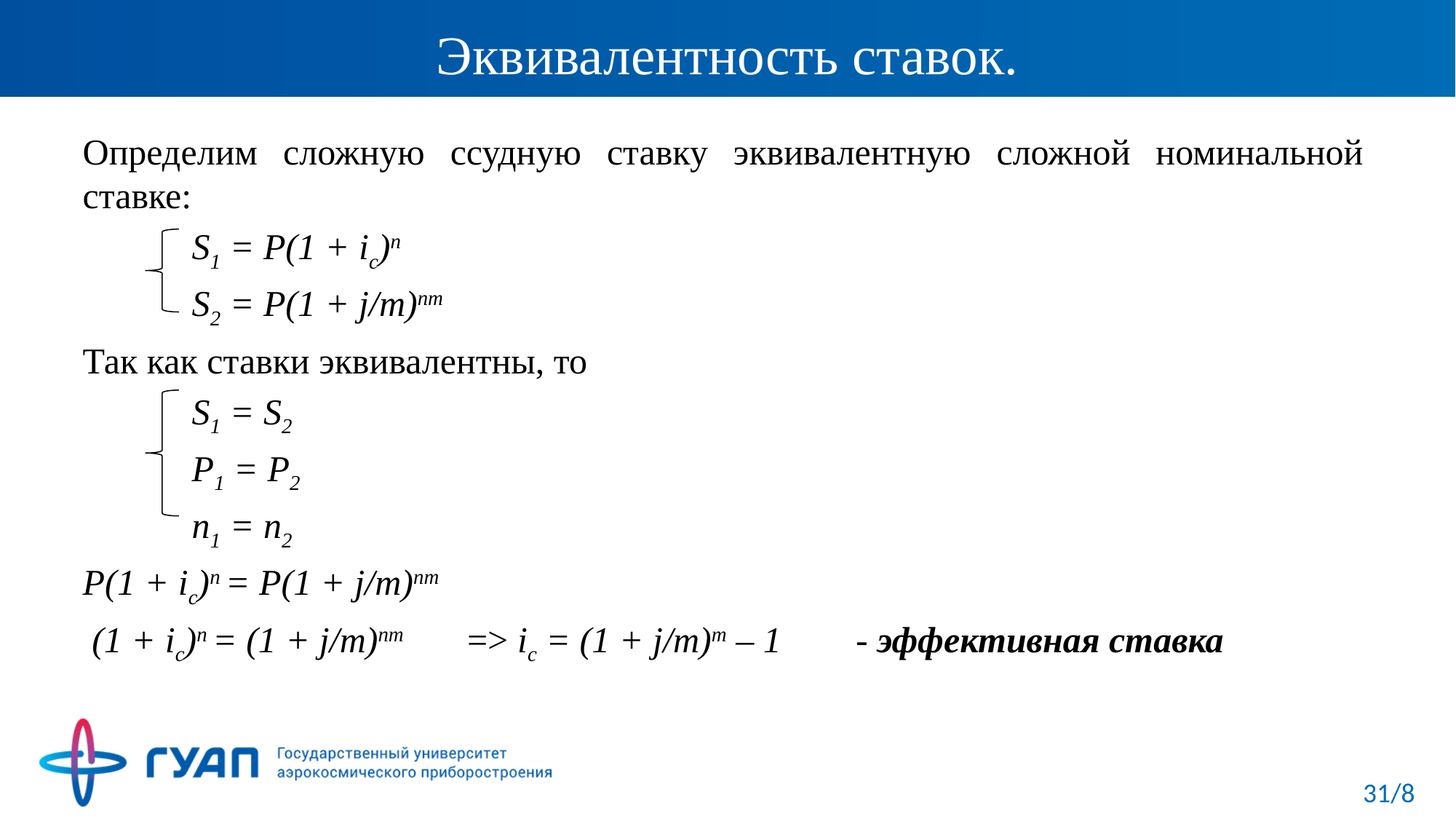

# Эквивалентность ставок.
Определим сложную ссудную ставку эквивалентную сложной номинальной ставке:
	S1 = Р(1 + iс)n
	S2 = Р(1 + j/m)nm
Так как ставки эквивалентны, то
	S1 = S2
	P1 = P2
	n1 = n2
Р(1 + iс)n = Р(1 + j/m)nm
 (1 + iс)n = (1 + j/m)nm            => ic = (1 + j/m)m – 1	 - эффективная ставка